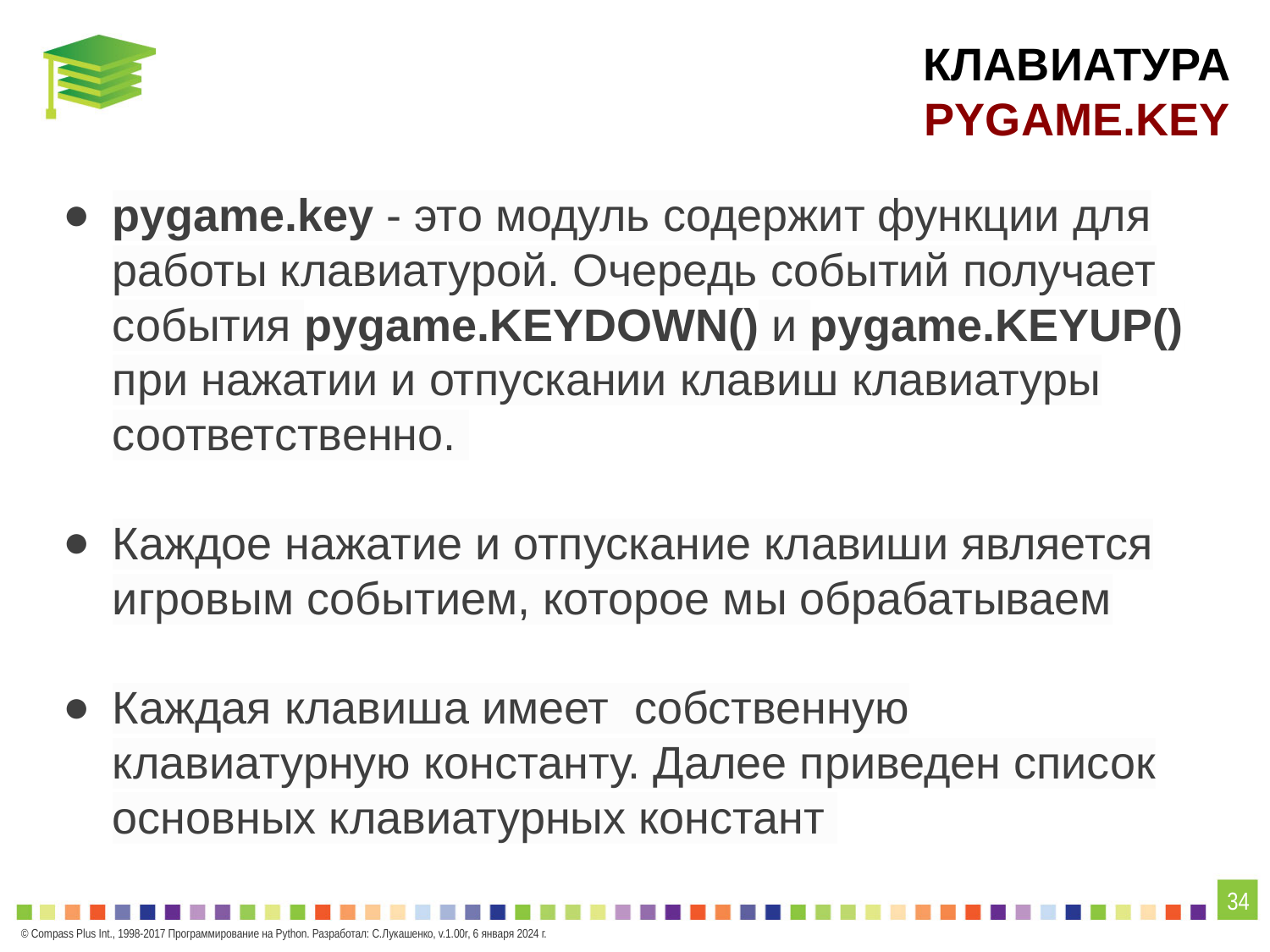

# КЛАВИАТУРА PYGAME.KEY
pygame.key - это модуль содержит функции для работы клавиатурой. Очередь событий получает события pygame.KEYDOWN() и pygame.KEYUP() при нажатии и отпускании клавиш клавиатуры соответственно.

Каждое нажатие и отпускание клавиши является игровым событием, которое мы обрабатываем

Каждая клавиша имеет  собственную клавиатурную константу. Далее приведен список основных клавиатурных констант